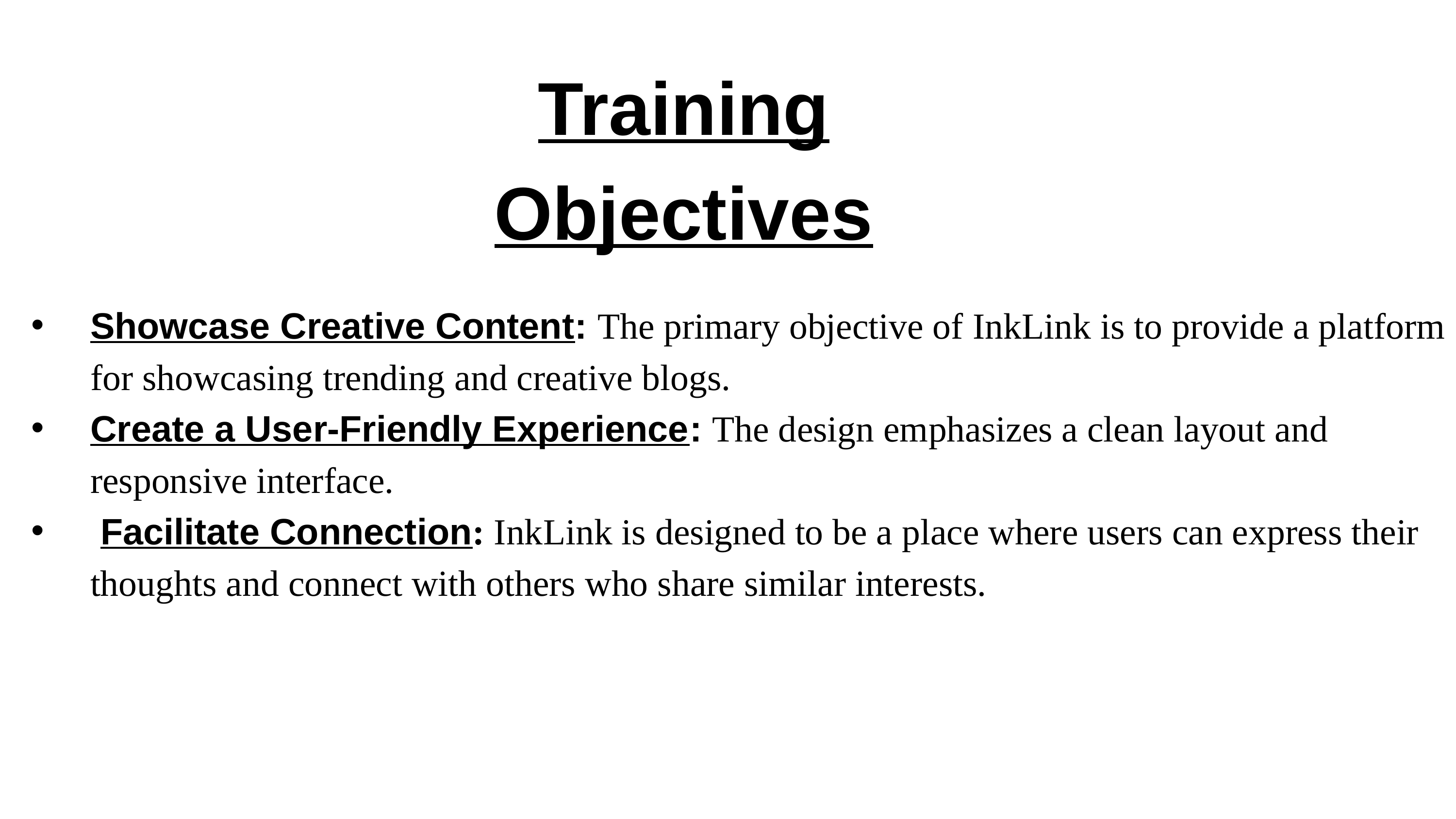

Training Objectives

Showcase Creative Content: The primary objective of InkLink is to provide a platform for showcasing trending and creative blogs.
Create a User-Friendly Experience: The design emphasizes a clean layout and responsive interface.
 Facilitate Connection: InkLink is designed to be a place where users can express their thoughts and connect with others who share similar interests.